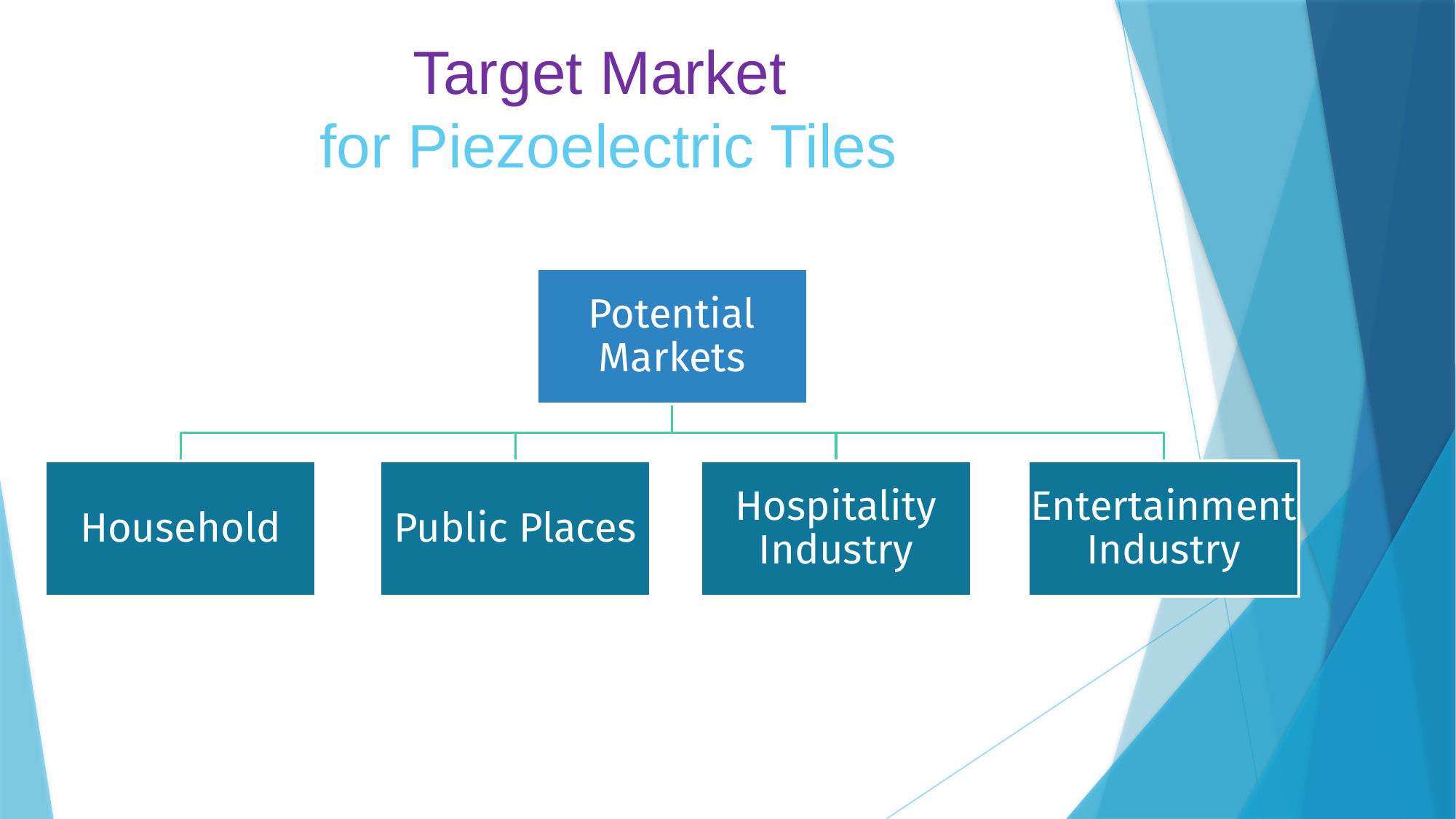

# Target Market for Piezoelectric Tiles
Potential Markets
Household
Public Places
Hospitality Industry
Entertainment Industry